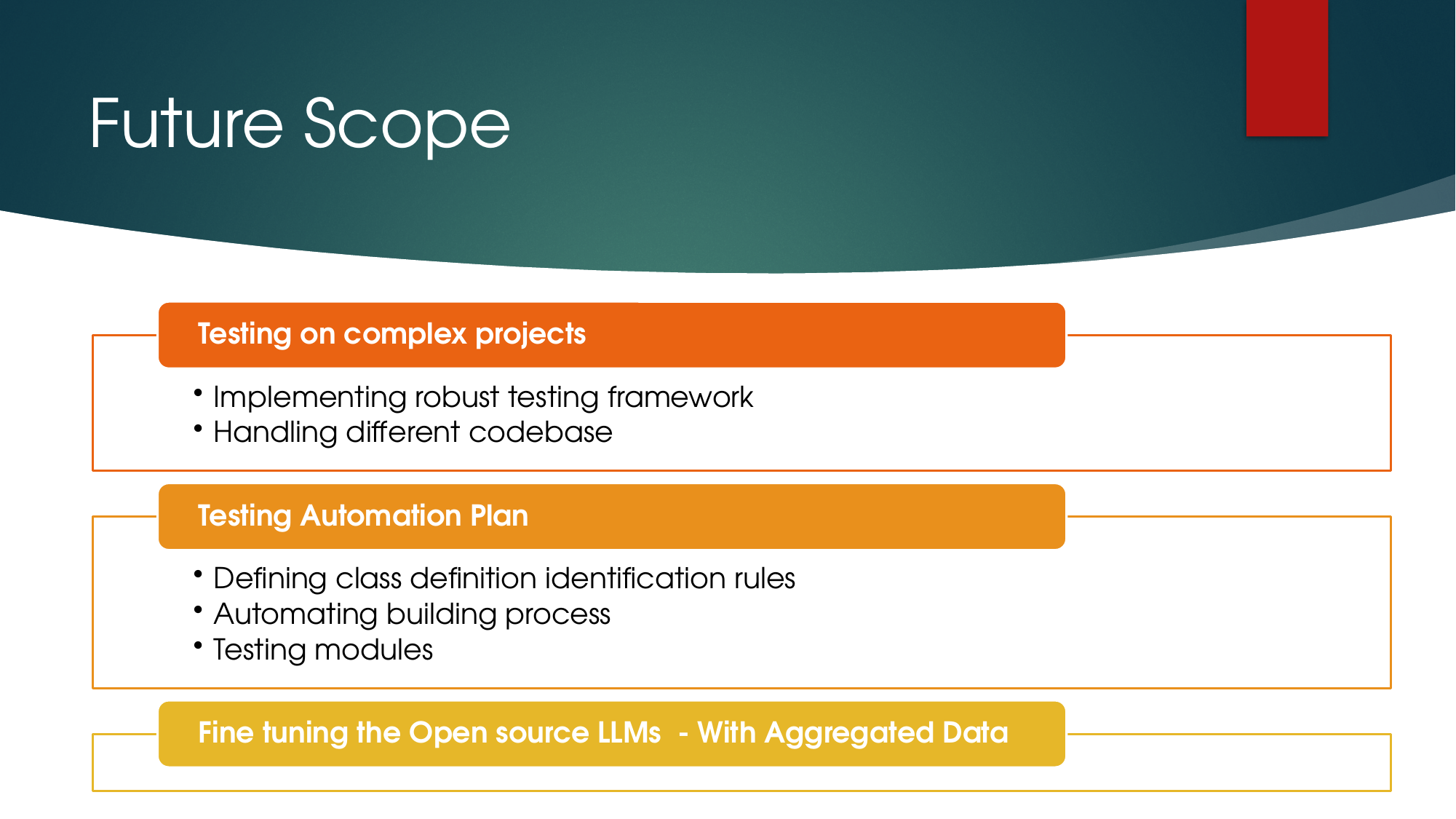

# Future Scope

Implementing robust testing framework
Handling different codebase
Testing on complex projects
Defining class definition identification rules
Automating building process
Testing modules
Testing Automation Plan

Fine tuning the Open source LLMs  - With Aggregated Data